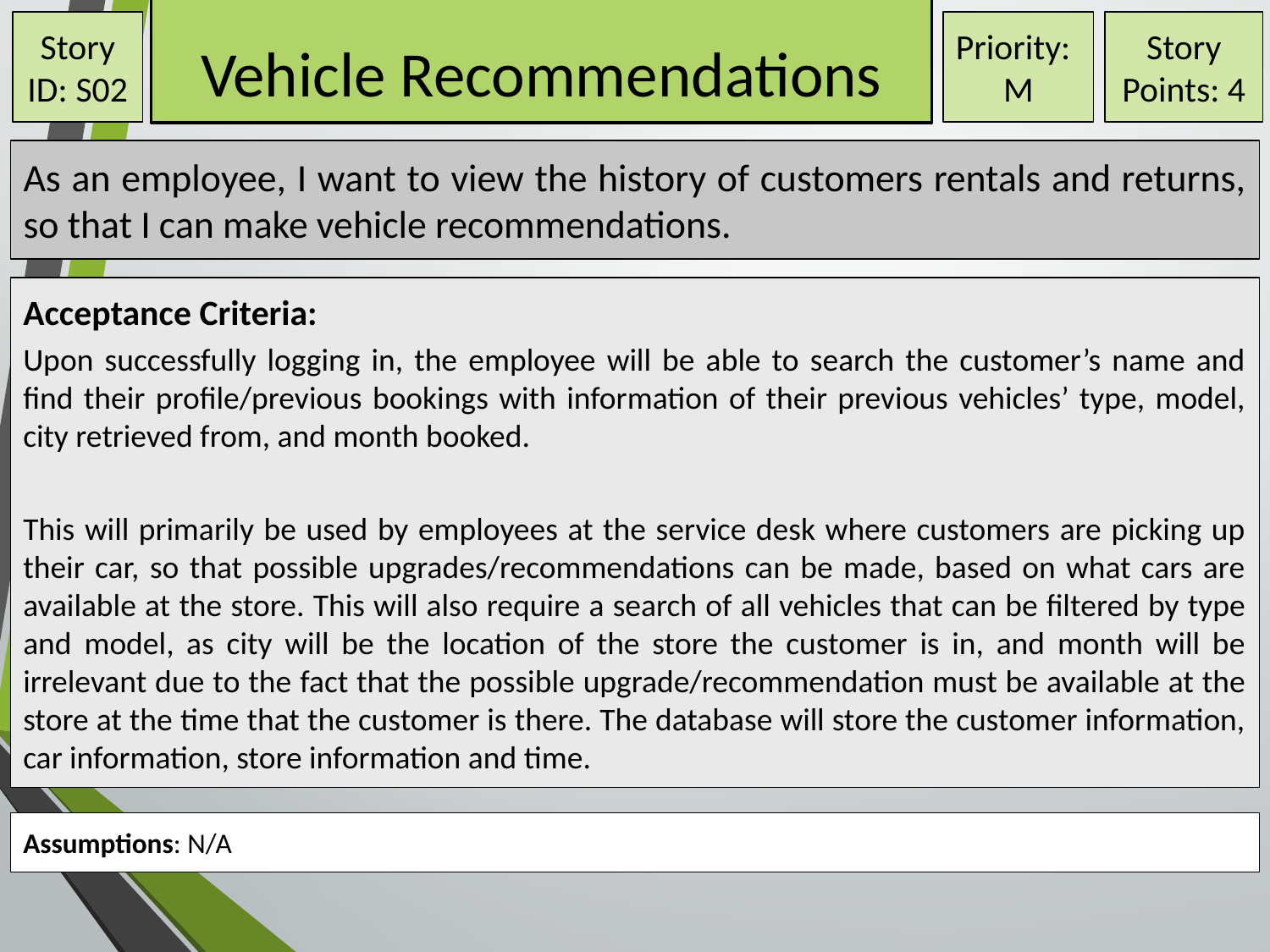

Story ID: S02
Priority:
M
Story Points: 4
# Vehicle Recommendations

As an employee, I want to view the history of customers rentals and returns, so that I can make vehicle recommendations.
Acceptance Criteria:
Upon successfully logging in, the employee will be able to search the customer’s name and find their profile/previous bookings with information of their previous vehicles’ type, model, city retrieved from, and month booked.
This will primarily be used by employees at the service desk where customers are picking up their car, so that possible upgrades/recommendations can be made, based on what cars are available at the store. This will also require a search of all vehicles that can be filtered by type and model, as city will be the location of the store the customer is in, and month will be irrelevant due to the fact that the possible upgrade/recommendation must be available at the store at the time that the customer is there. The database will store the customer information, car information, store information and time.
Assumptions: N/A